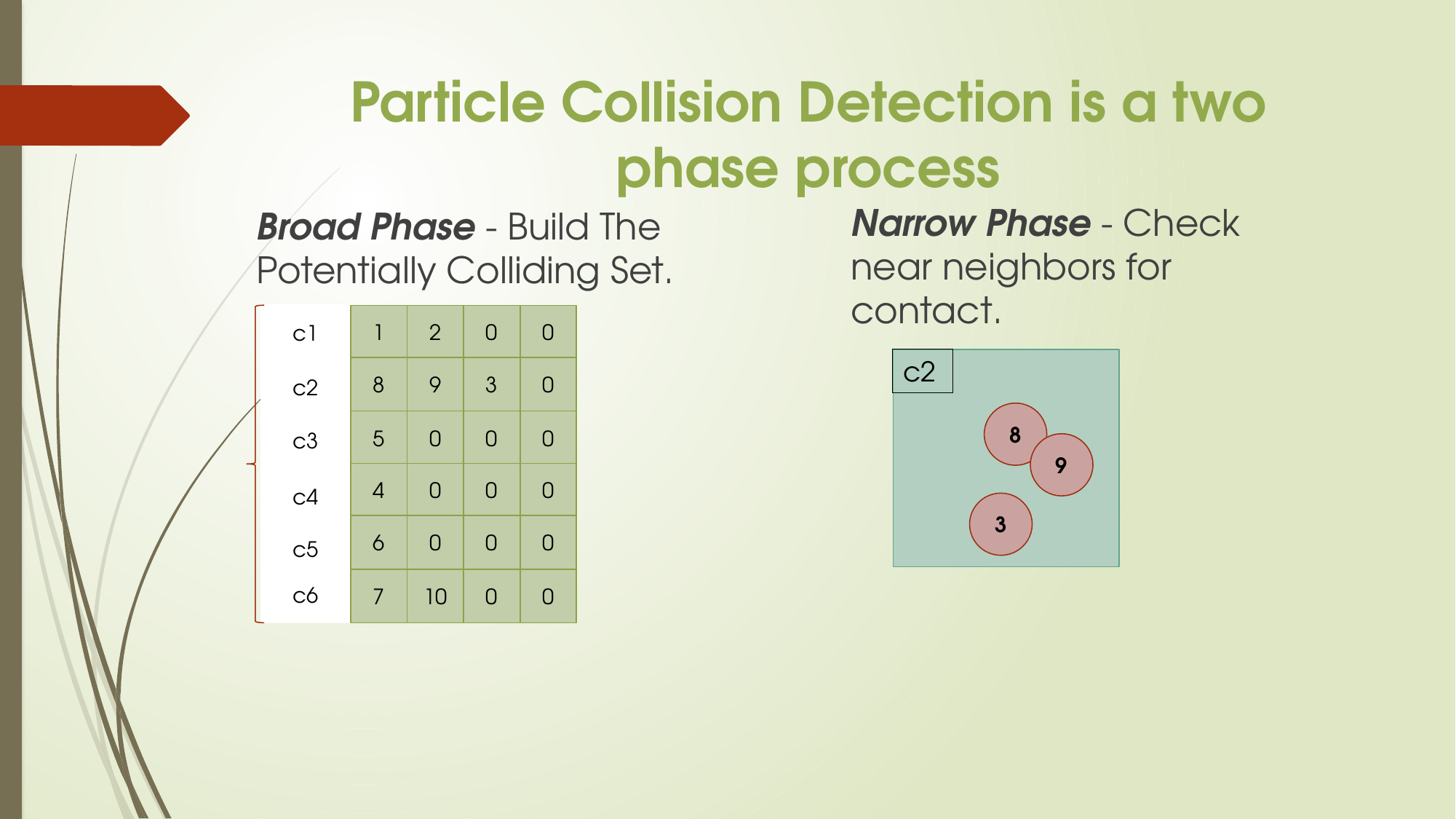

# Particle Collision Detection is a two phase process
Broad Phase - Build The Potentially Colliding Set.
Narrow Phase - Check near neighbors for contact.
c1
1
2
0
0
8
9
3
0
c2
5
0
0
0
c3
4
0
0
0
c4
6
0
0
0
c5
c6
7
10
0
0

c2

8
9
3